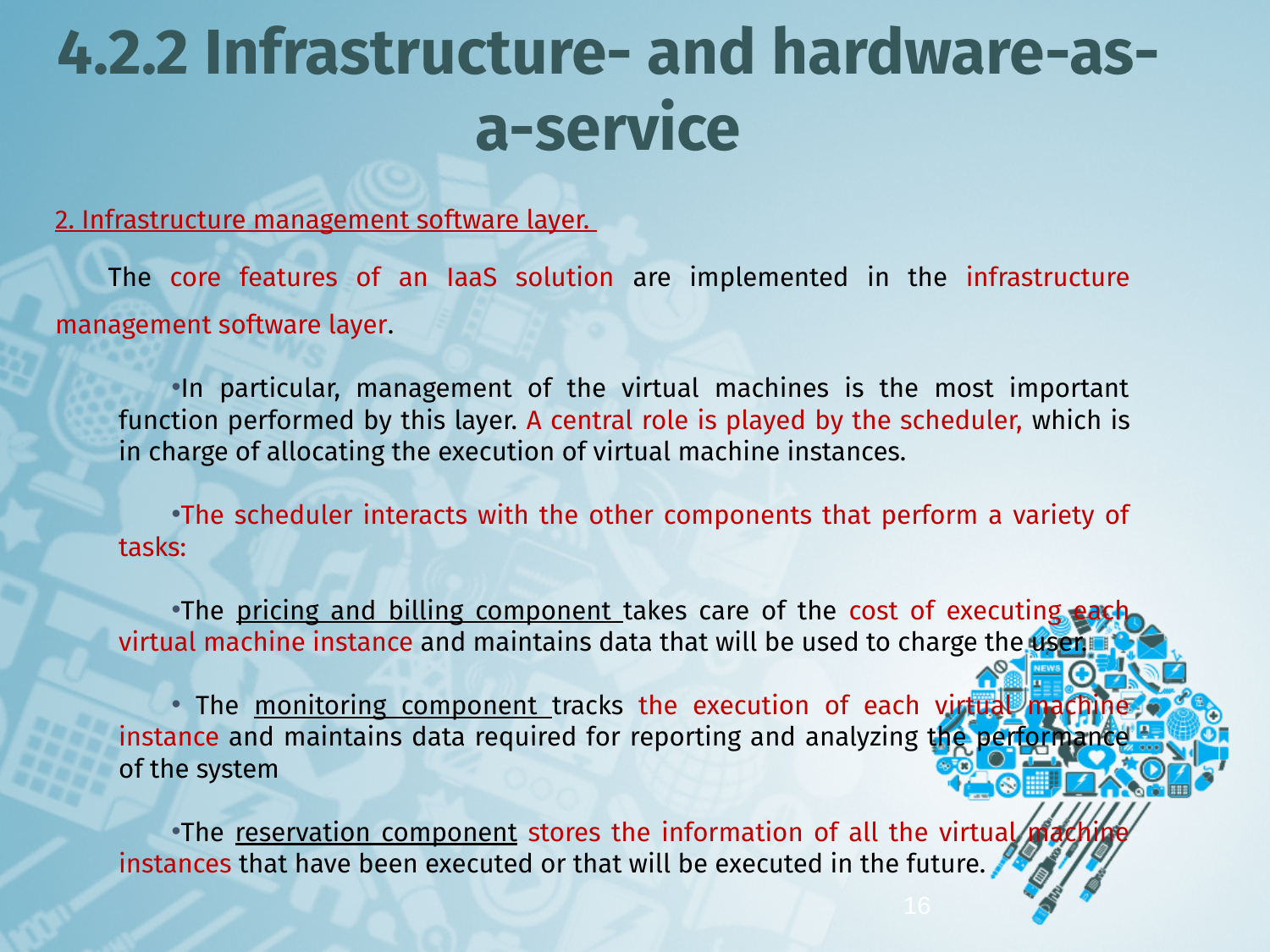

# 4.2.2 Infrastructure- and hardware-as-a-service
2. Infrastructure management software layer.
The core features of an IaaS solution are implemented in the infrastructure management software layer.
In particular, management of the virtual machines is the most important function performed by this layer. A central role is played by the scheduler, which is in charge of allocating the execution of virtual machine instances.
The scheduler interacts with the other components that perform a variety of tasks:
The pricing and billing component takes care of the cost of executing each virtual machine instance and maintains data that will be used to charge the user.
 The monitoring component tracks the execution of each virtual machine instance and maintains data required for reporting and analyzing the performance of the system
The reservation component stores the information of all the virtual machine instances that have been executed or that will be executed in the future.
16